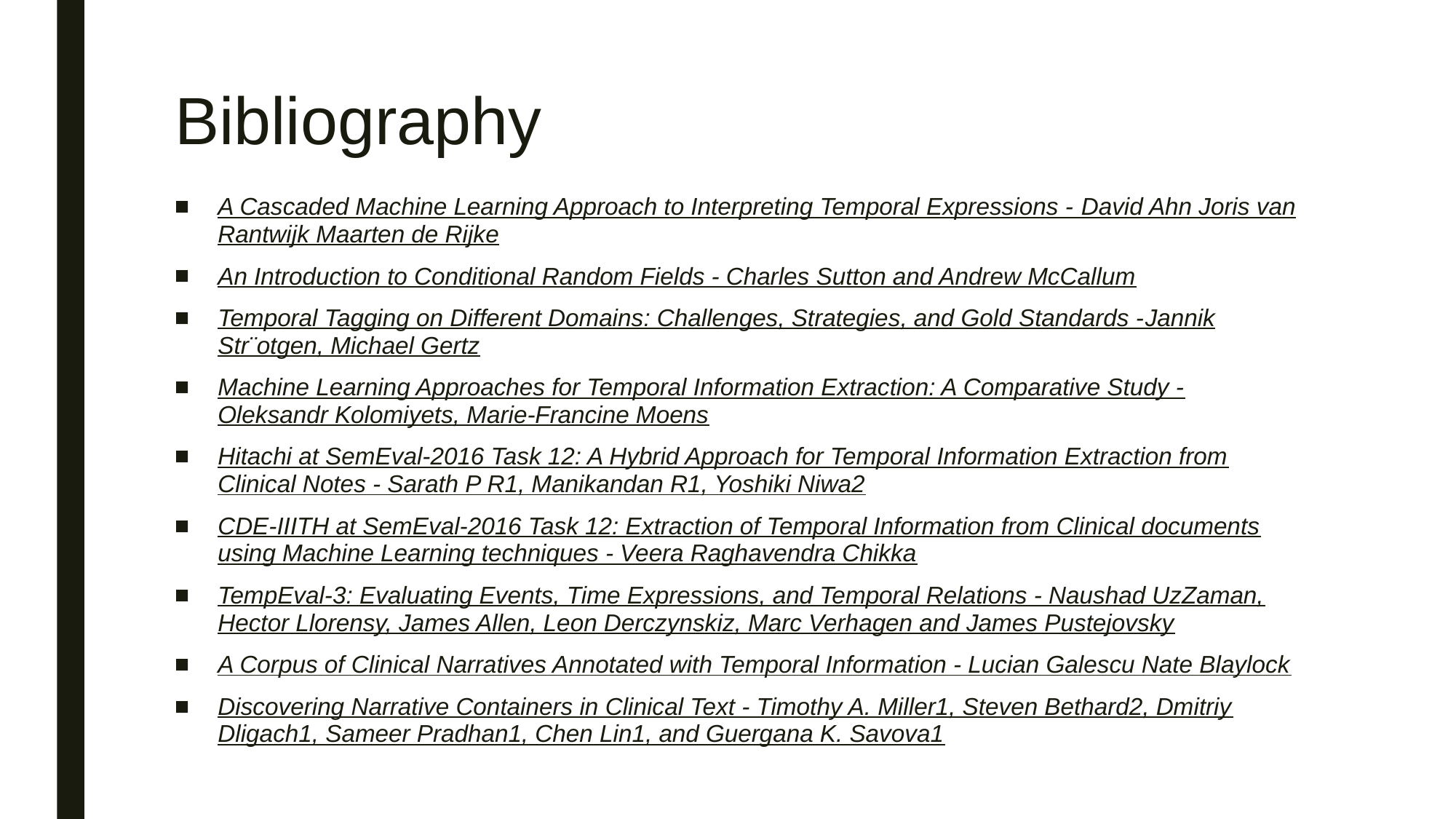

# Bibliography
A Cascaded Machine Learning Approach to Interpreting Temporal Expressions - David Ahn Joris van Rantwijk Maarten de Rijke
An Introduction to Conditional Random Fields - Charles Sutton and Andrew McCallum
Temporal Tagging on Different Domains: Challenges, Strategies, and Gold Standards -Jannik Str¨otgen, Michael Gertz
Machine Learning Approaches for Temporal Information Extraction: A Comparative Study - Oleksandr Kolomiyets, Marie-Francine Moens
Hitachi at SemEval-2016 Task 12: A Hybrid Approach for Temporal Information Extraction from Clinical Notes - Sarath P R1, Manikandan R1, Yoshiki Niwa2
CDE-IIITH at SemEval-2016 Task 12: Extraction of Temporal Information from Clinical documents using Machine Learning techniques - Veera Raghavendra Chikka
TempEval-3: Evaluating Events, Time Expressions, and Temporal Relations - Naushad UzZaman, Hector Llorensy, James Allen, Leon Derczynskiz, Marc Verhagen and James Pustejovsky
A Corpus of Clinical Narratives Annotated with Temporal Information - Lucian Galescu Nate Blaylock
Discovering Narrative Containers in Clinical Text - Timothy A. Miller1, Steven Bethard2, Dmitriy Dligach1, Sameer Pradhan1, Chen Lin1, and Guergana K. Savova1